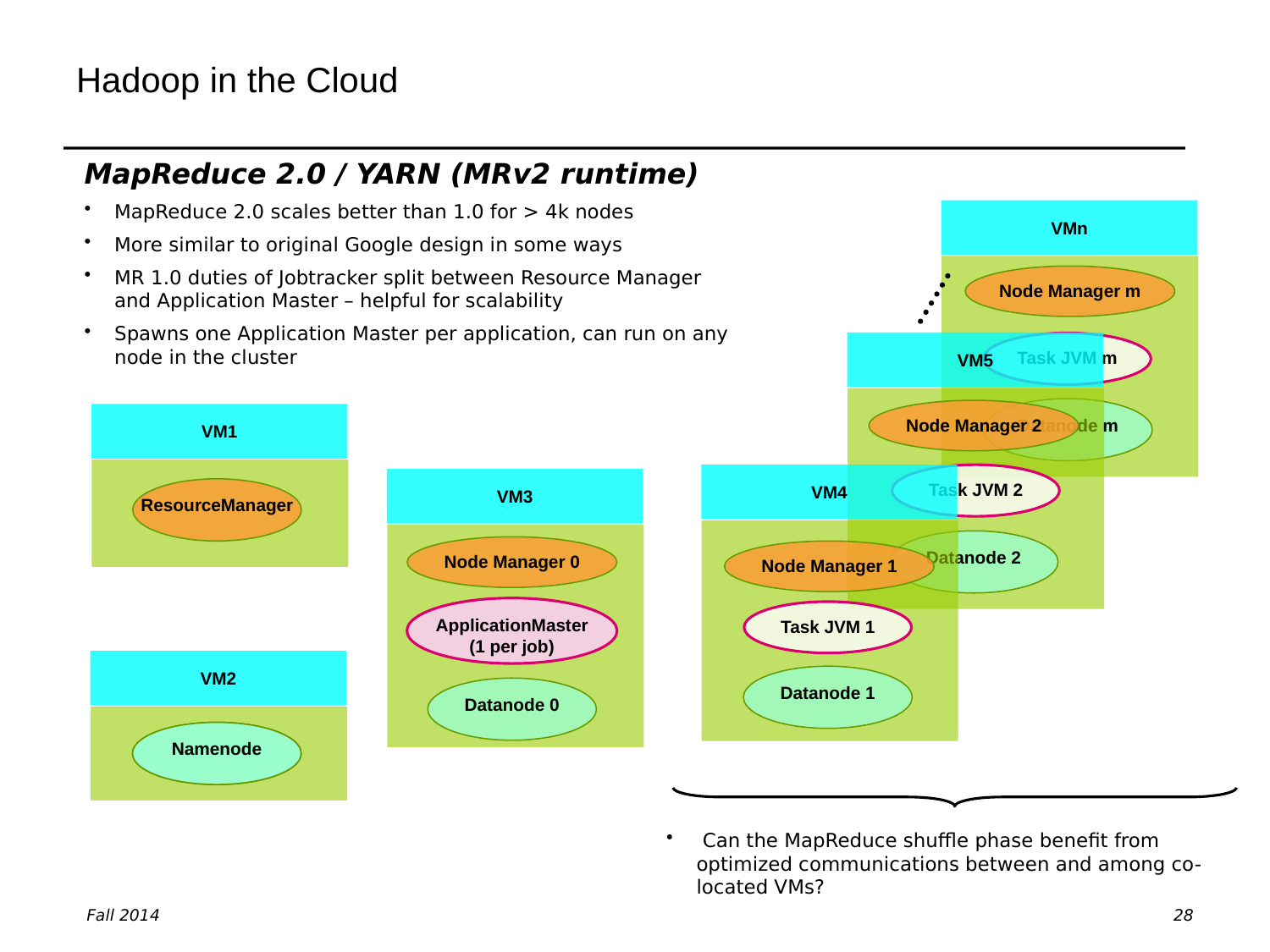

# Hadoop in the Cloud
MapReduce 2.0 / YARN (MRv2 runtime)
MapReduce 2.0 scales better than 1.0 for > 4k nodes
More similar to original Google design in some ways
MR 1.0 duties of Jobtracker split between Resource Manager and Application Master – helpful for scalability
Spawns one Application Master per application, can run on any node in the cluster
VMn

Node Manager m

VM5
Task JVM m

Datanode m
Node Manager 2
VM1

VM4
Task JVM 2
VM3
ResourceManager

Datanode 2
Node Manager 0
Node Manager 1
ApplicationMaster
(1 per job)
Task JVM 1
VM2
Datanode 1
Datanode 0

Namenode
Namenode
Namenode
 Can the MapReduce shuffle phase benefit from optimized communications between and among co-located VMs?
28